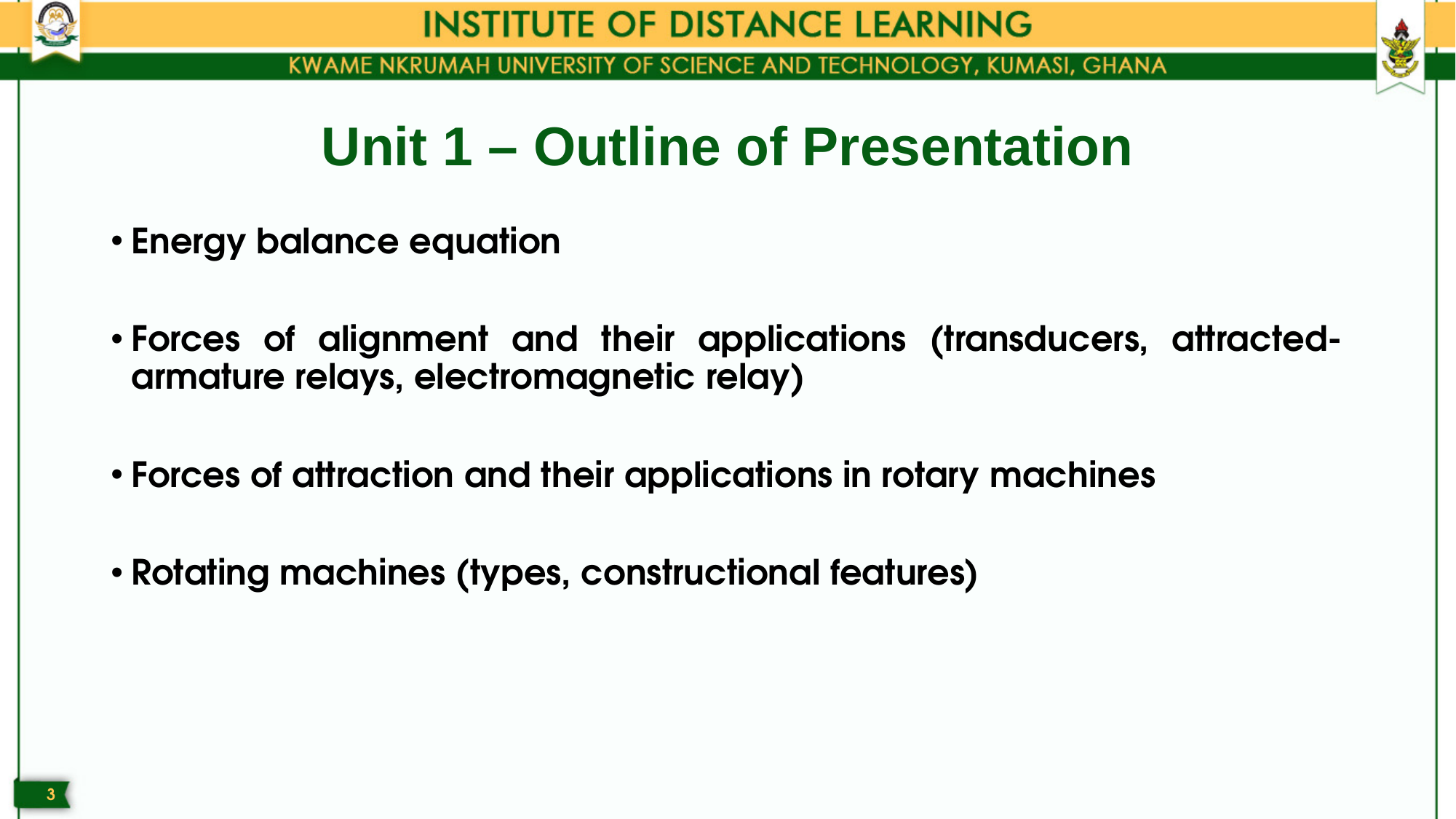

# Unit 1 – Outline of Presentation
Energy balance equation

Forces of alignment and their applications (transducers, attracted-armature relays, electromagnetic relay)

Forces of attraction and their applications in rotary machines

Rotating machines (types, constructional features)

3